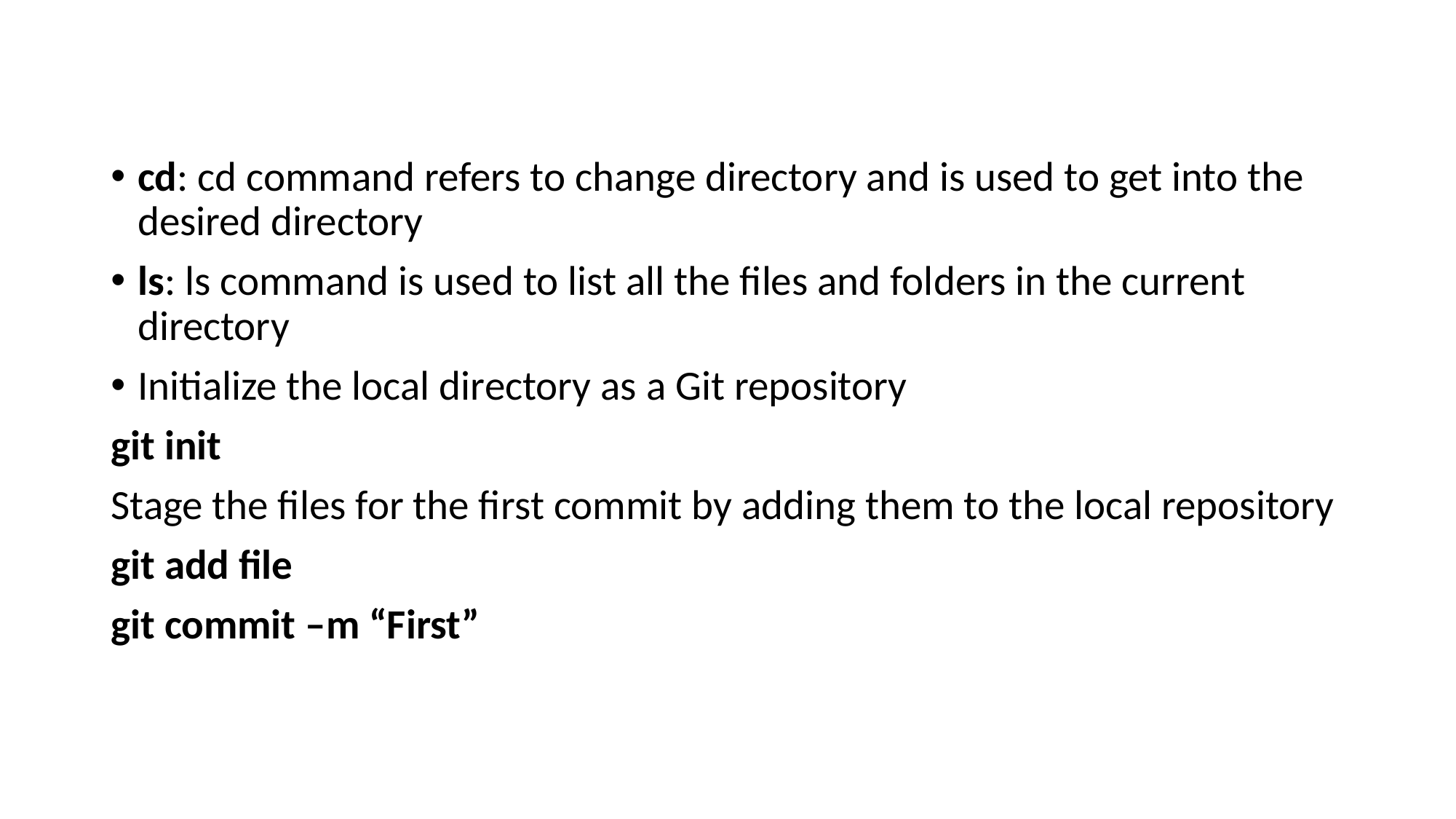

#
cd: cd command refers to change directory and is used to get into the desired directory
ls: ls command is used to list all the files and folders in the current directory
Initialize the local directory as a Git repository
git init
Stage the files for the first commit by adding them to the local repository
git add file
git commit –m “First”